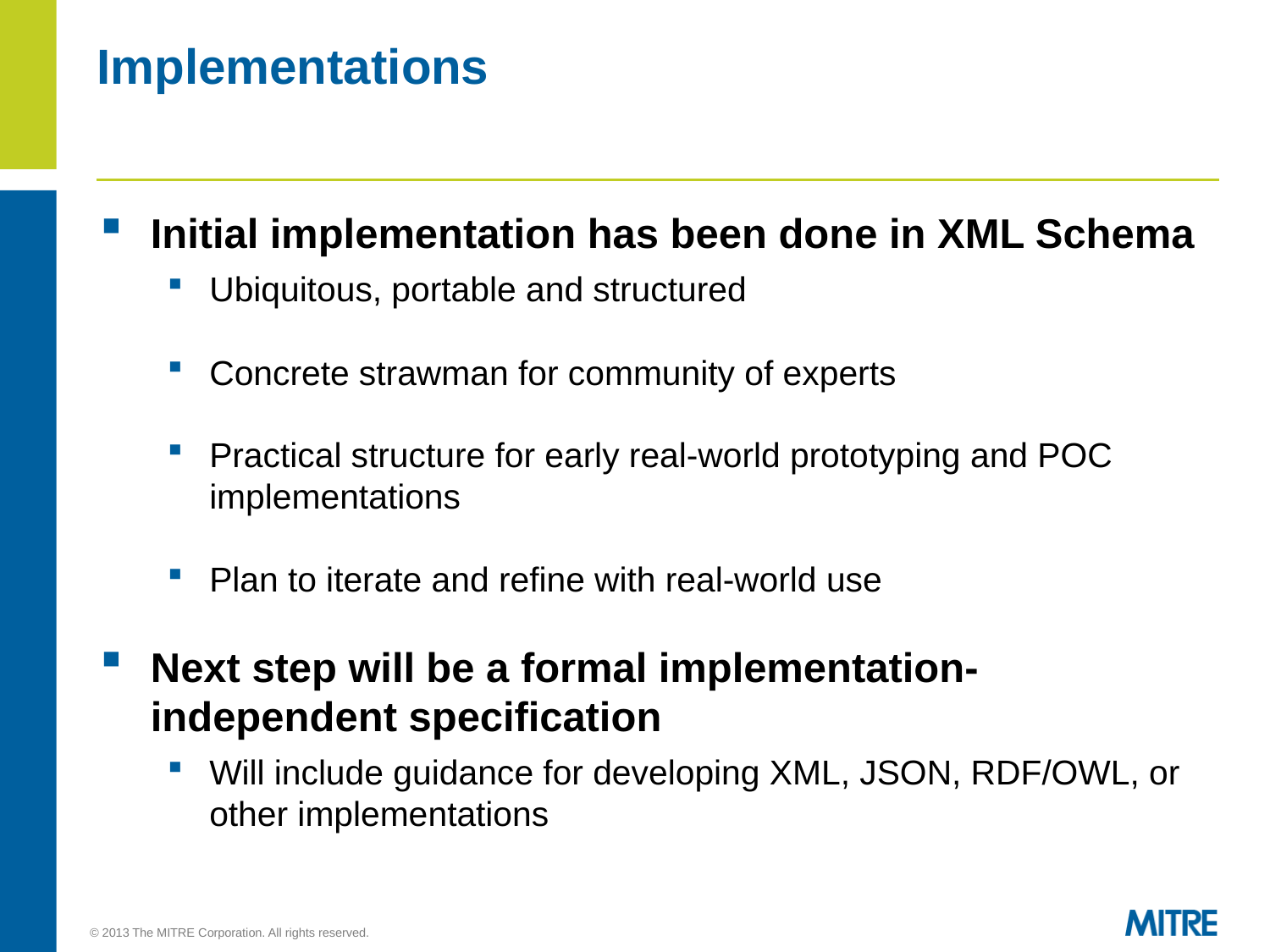

Implementations
Initial implementation has been done in XML Schema
Ubiquitous, portable and structured
Concrete strawman for community of experts
Practical structure for early real-world prototyping and POC implementations
Plan to iterate and refine with real-world use
Next step will be a formal implementation-independent specification
Will include guidance for developing XML, JSON, RDF/OWL, or other implementations